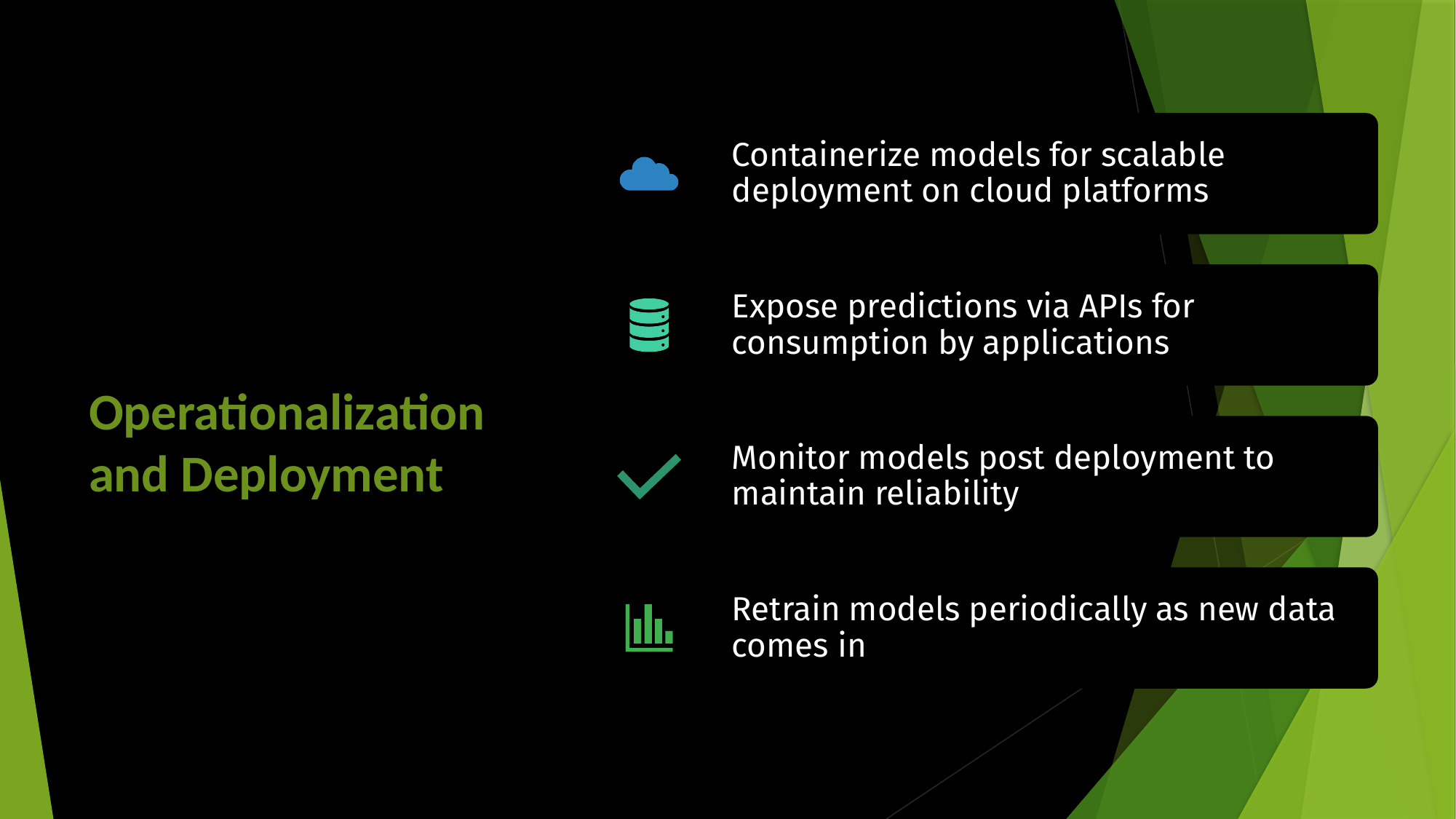

Containerize models for scalable deployment on cloud platforms
Expose predictions via APIs for consumption by applications
Monitor models post deployment to maintain reliability
Retrain models periodically as new data comes in
# Operationalization and Deployment